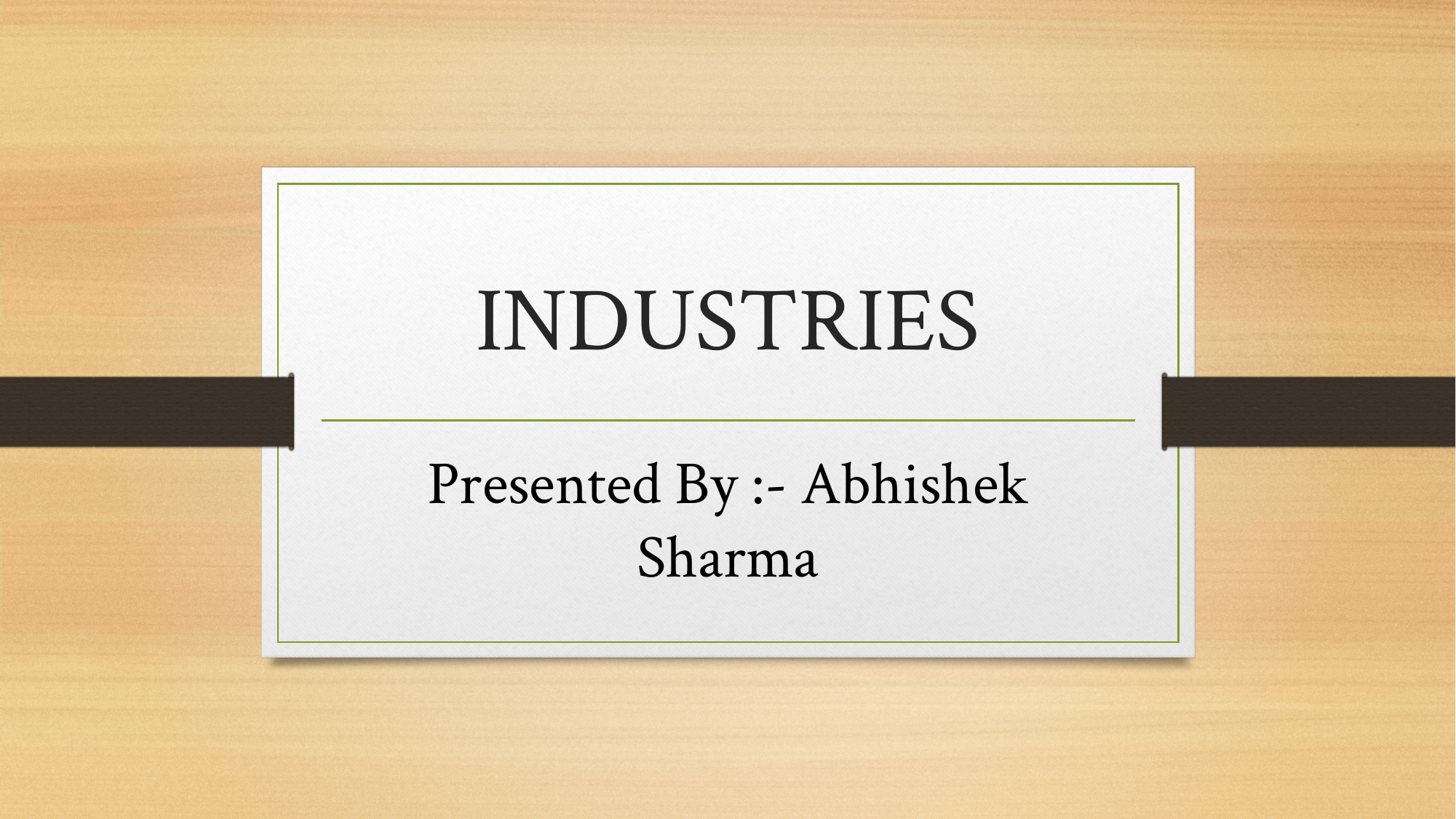

# INDUSTRIES
Presented By :- Abhishek Sharma